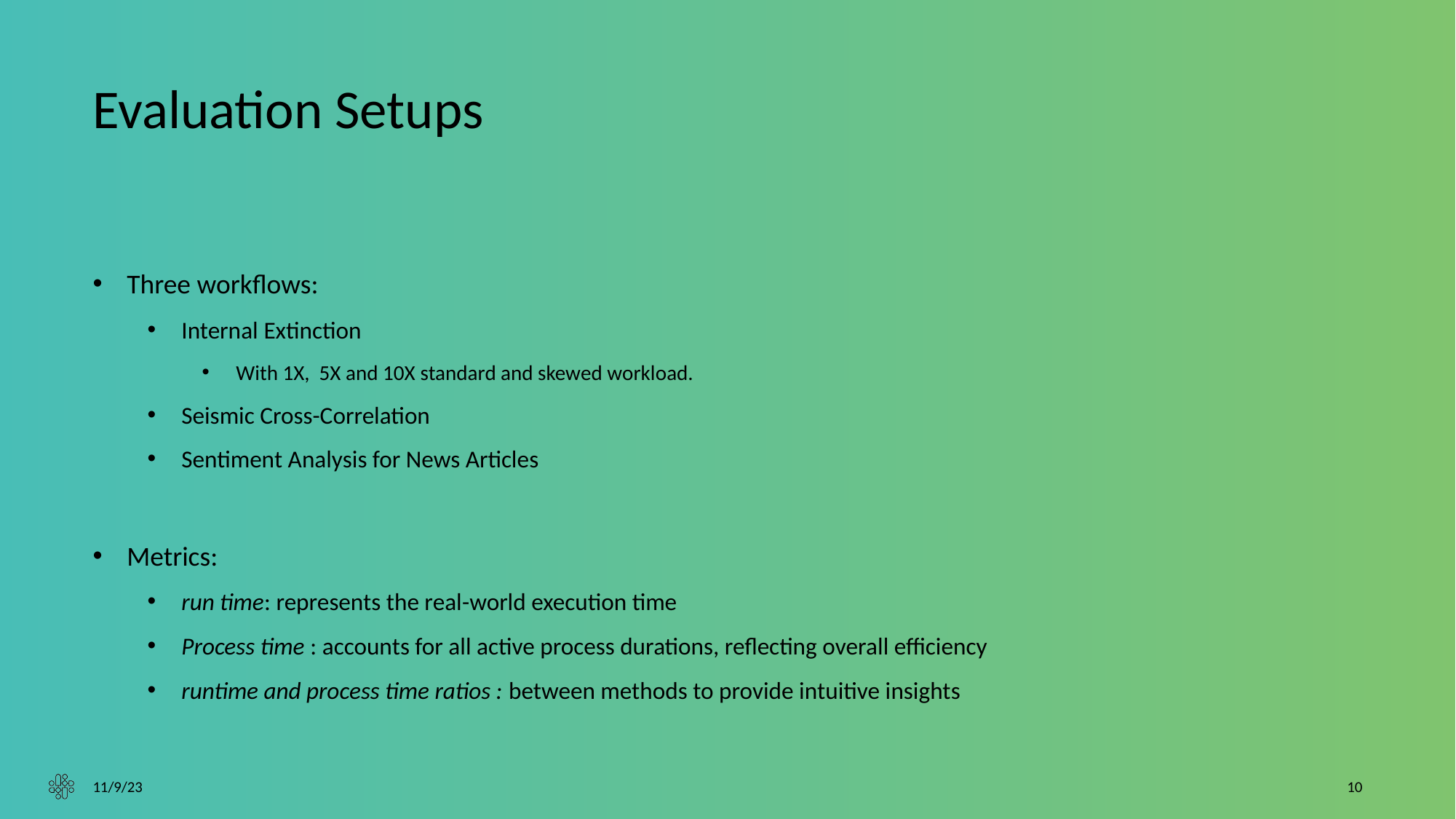

# Evaluation Setups
Three workflows:
Internal Extinction
With 1X,  5X and 10X standard and skewed workload.
Seismic Cross-Correlation
Sentiment Analysis for News Articles

Metrics:
run time: represents the real-world execution time
Process time : accounts for all active process durations, reflecting overall efficiency
runtime and process time ratios : between methods to provide intuitive insights
11/9/23
10